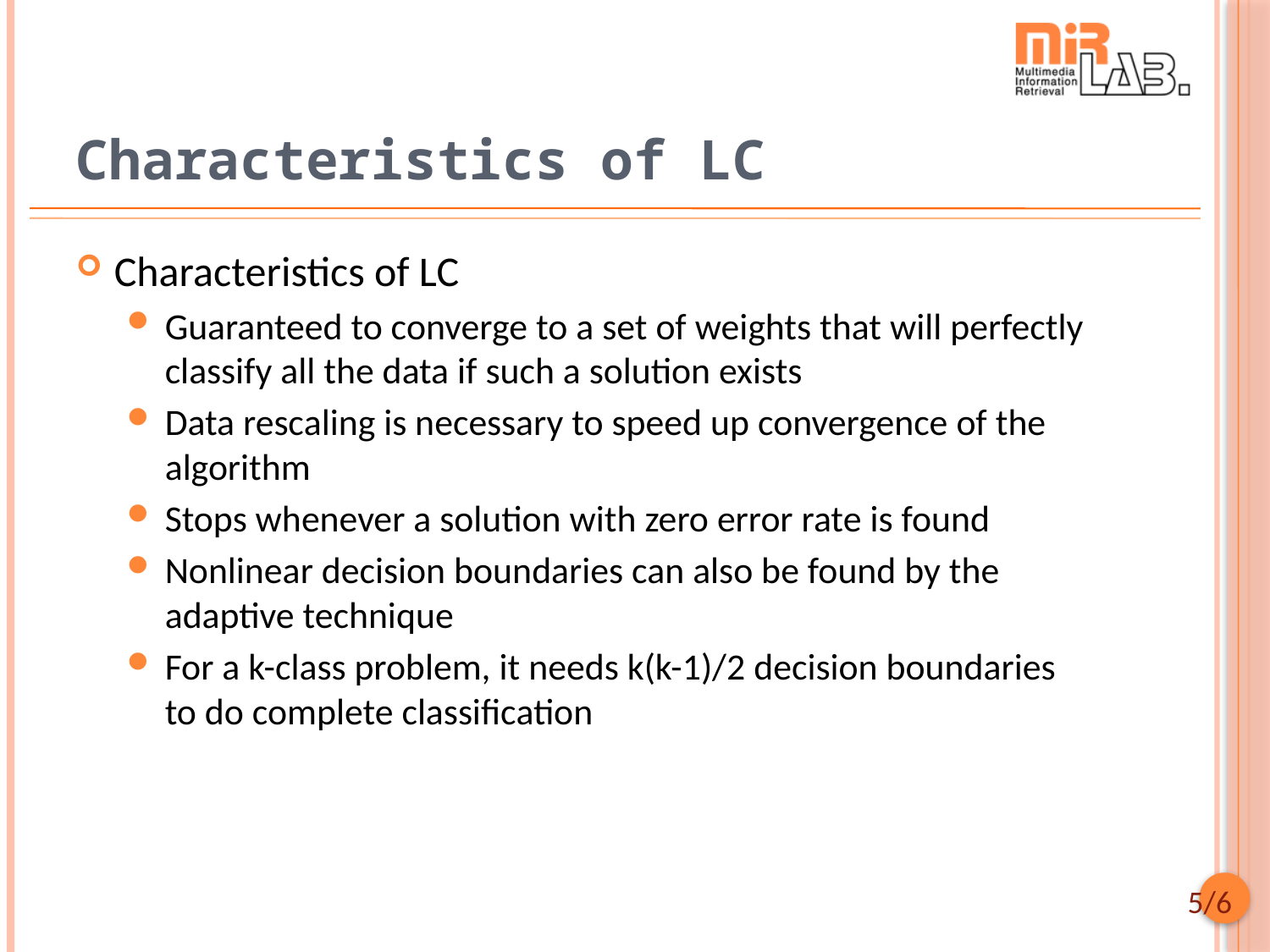

# Characteristics of LC
Characteristics of LC
Guaranteed to converge to a set of weights that will perfectly classify all the data if such a solution exists
Data rescaling is necessary to speed up convergence of the algorithm
Stops whenever a solution with zero error rate is found
Nonlinear decision boundaries can also be found by the adaptive technique
For a k-class problem, it needs k(k-1)/2 decision boundaries to do complete classification